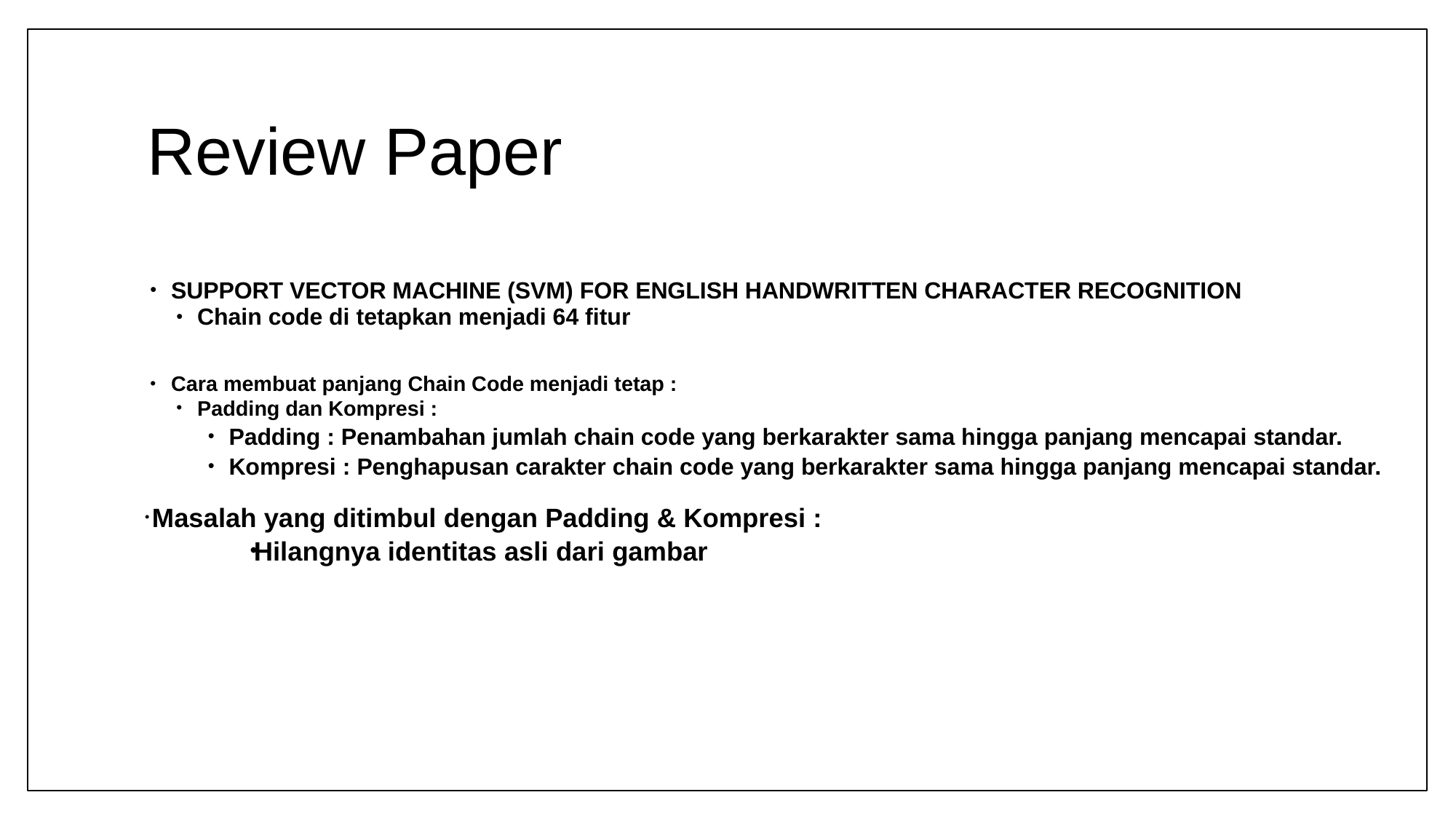

# Review Paper
SUPPORT VECTOR MACHINE (SVM) FOR ENGLISH HANDWRITTEN CHARACTER RECOGNITION
Chain code di tetapkan menjadi 64 fitur

Cara membuat panjang Chain Code menjadi tetap :
Padding dan Kompresi :
Padding : Penambahan jumlah chain code yang berkarakter sama hingga panjang mencapai standar.
Kompresi : Penghapusan carakter chain code yang berkarakter sama hingga panjang mencapai standar.

 Masalah yang ditimbul dengan Padding & Kompresi :
Hilangnya identitas asli dari gambar